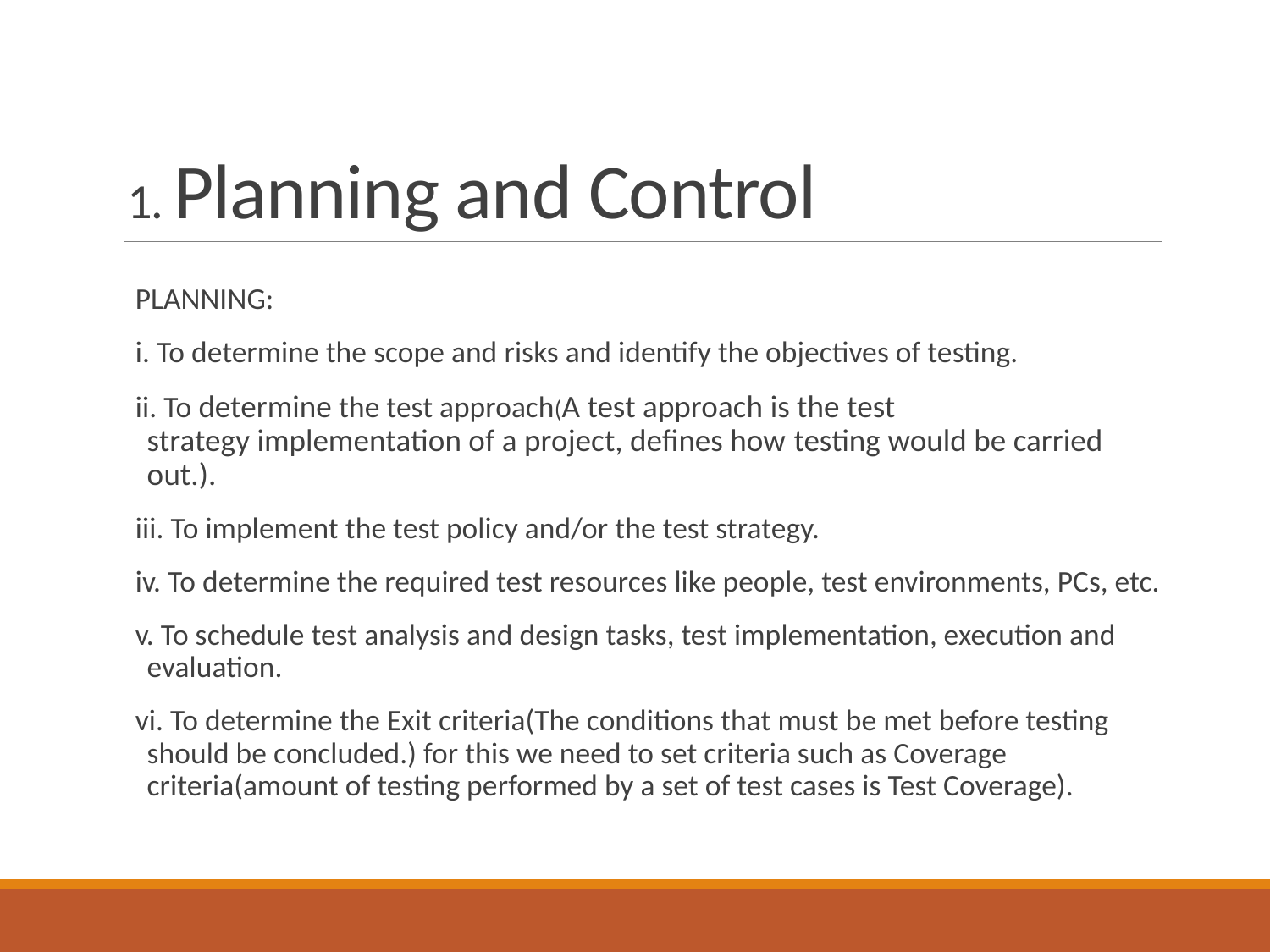

# 1. Planning and Control
PLANNING:
i. To determine the scope and risks and identify the objectives of testing.
ii. To determine the test approach(A test approach is the test strategy implementation of a project, defines how testing would be carried out.).
iii. To implement the test policy and/or the test strategy.
iv. To determine the required test resources like people, test environments, PCs, etc.
v. To schedule test analysis and design tasks, test implementation, execution and evaluation.
vi. To determine the Exit criteria(The conditions that must be met before testing should be concluded.) for this we need to set criteria such as Coverage criteria(amount of testing performed by a set of test cases is Test Coverage).